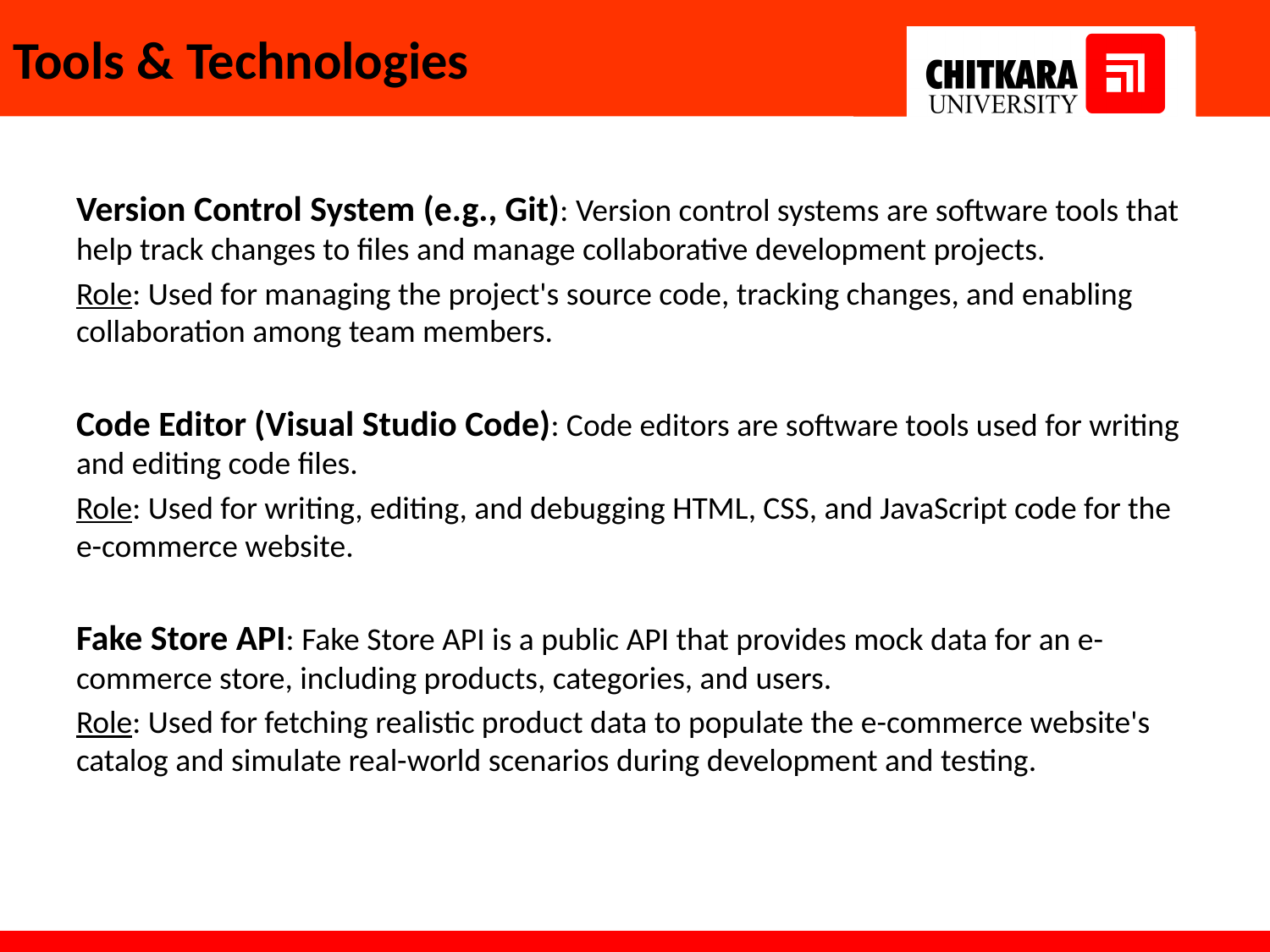

# Tools & Technologies
Version Control System (e.g., Git): Version control systems are software tools that help track changes to files and manage collaborative development projects.
Role: Used for managing the project's source code, tracking changes, and enabling collaboration among team members.

Code Editor (Visual Studio Code): Code editors are software tools used for writing and editing code files.
Role: Used for writing, editing, and debugging HTML, CSS, and JavaScript code for the e-commerce website.

Fake Store API: Fake Store API is a public API that provides mock data for an e-commerce store, including products, categories, and users.
Role: Used for fetching realistic product data to populate the e-commerce website's catalog and simulate real-world scenarios during development and testing.